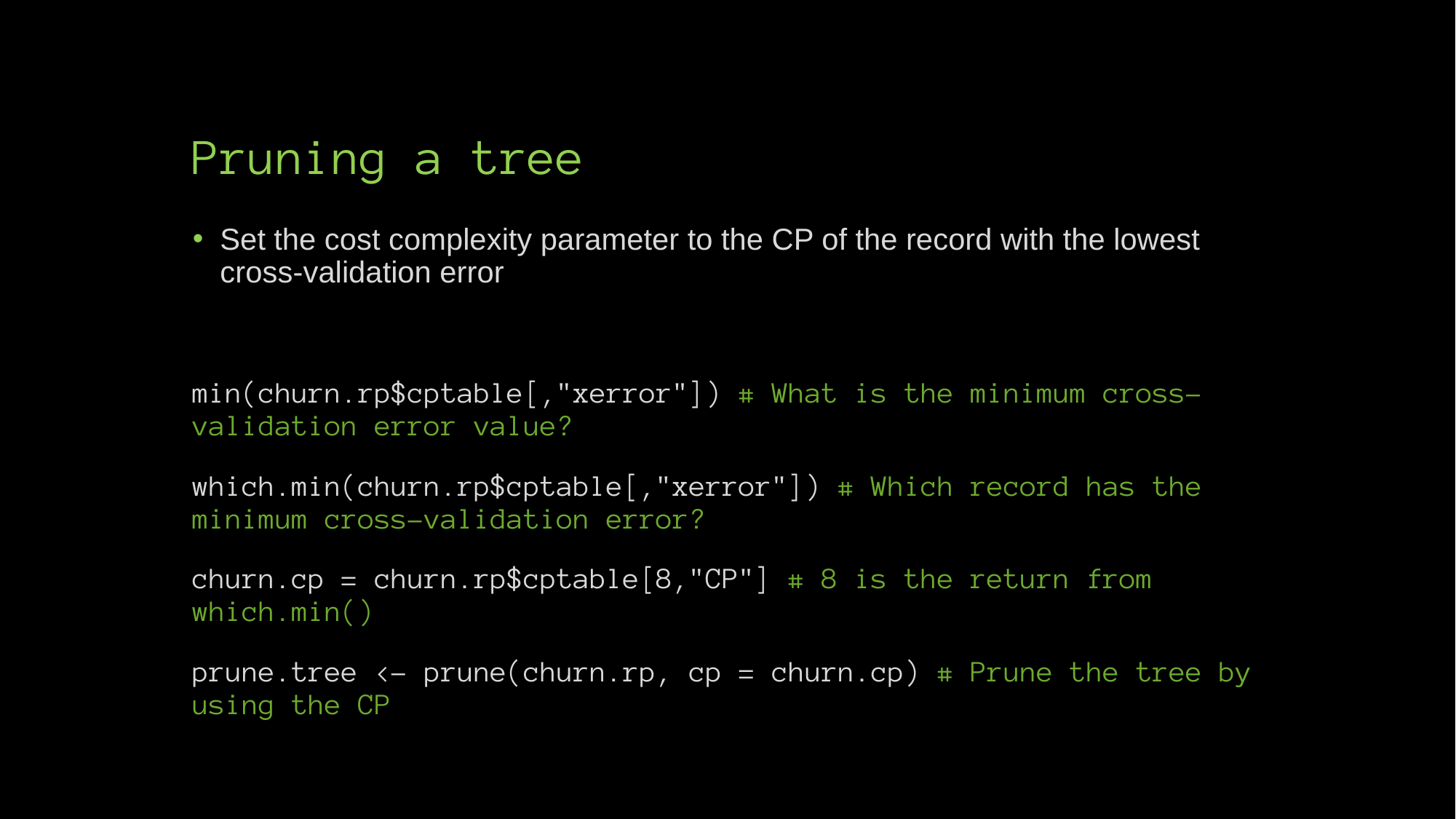

# Pruning a tree
Set the cost complexity parameter to the CP of the record with the lowest cross-validation error

min(churn.rp$cptable[,"xerror"]) # What is the minimum cross-validation error value?
which.min(churn.rp$cptable[,"xerror"]) # Which record has the minimum cross-validation error?
churn.cp = churn.rp$cptable[8,"CP"] # 8 is the return from which.min()
prune.tree <- prune(churn.rp, cp = churn.cp) # Prune the tree by using the CP